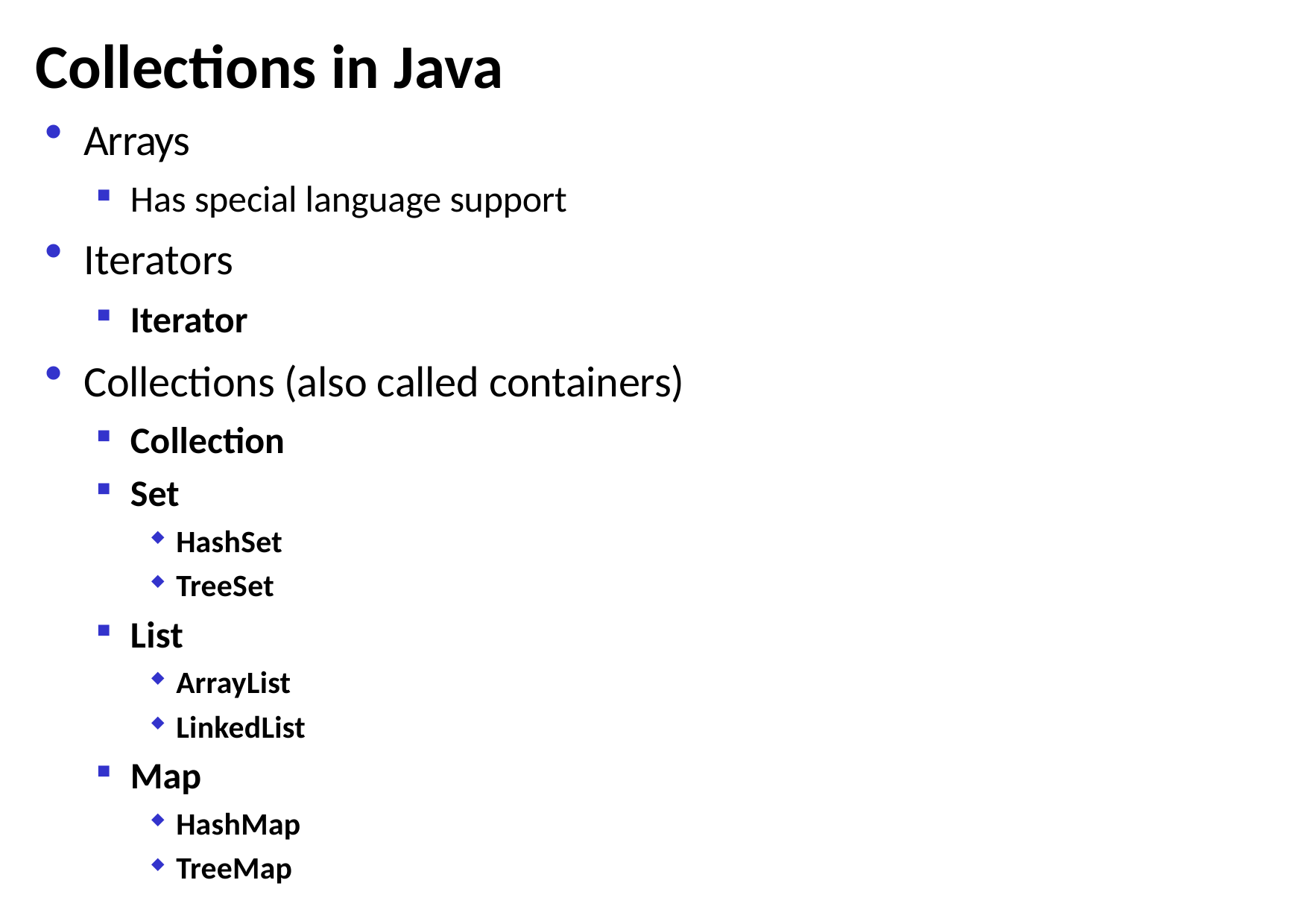

# Collections in Java
Arrays
Has special language support
Iterators
Iterator
Collections (also called containers)
Collection
Set
HashSet
TreeSet
List
ArrayList
LinkedList
Map
HashMap
TreeMap